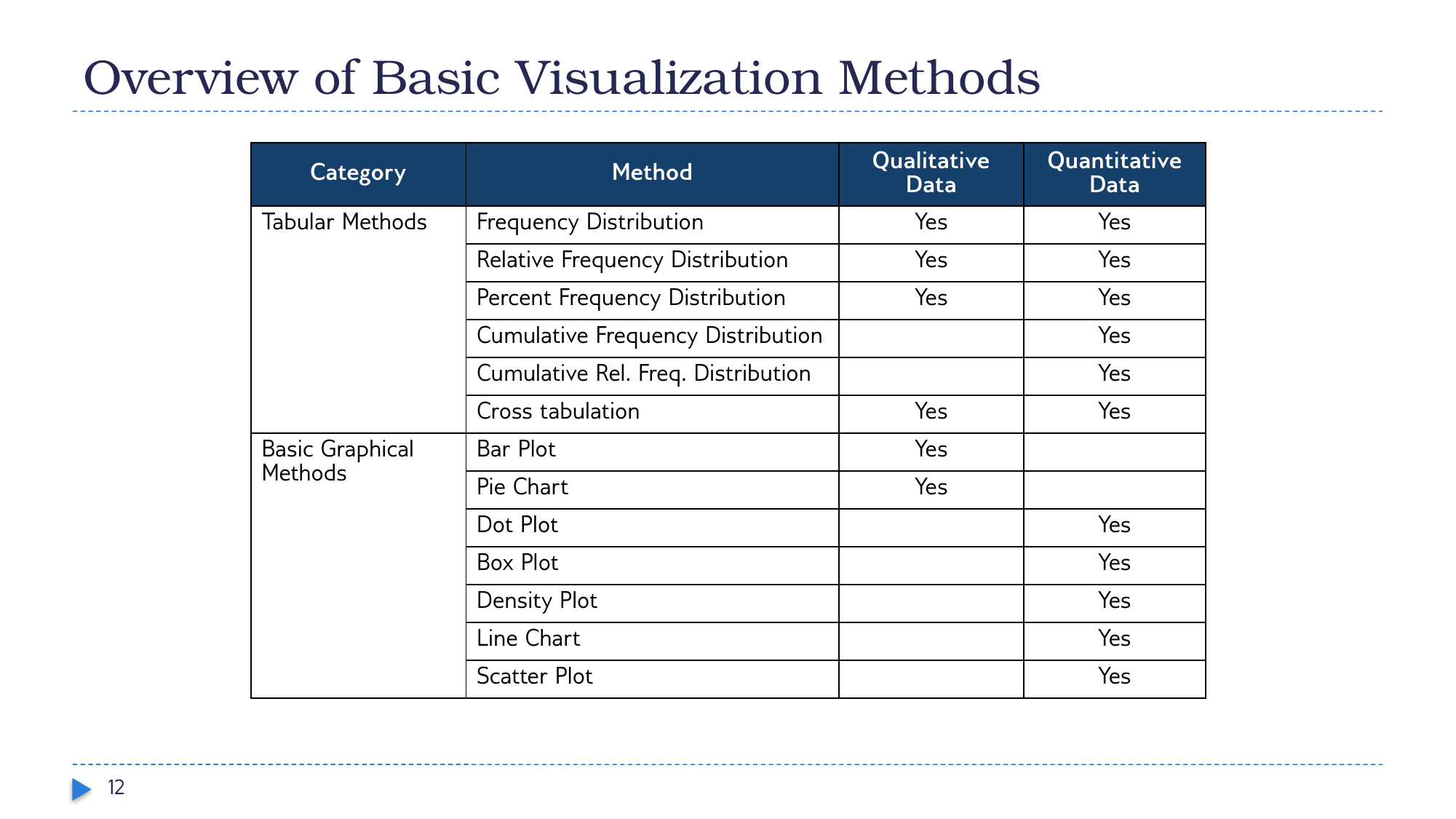

# Overview of Basic Visualization Methods
| Category | Method | Qualitative Data | Quantitative Data |
| --- | --- | --- | --- |
| Tabular Methods | Frequency Distribution | Yes | Yes |
|  | Relative Frequency Distribution | Yes | Yes |
|  | Percent Frequency Distribution | Yes | Yes |
|  | Cumulative Frequency Distribution |  | Yes |
|  | Cumulative Rel. Freq. Distribution |  | Yes |
|  | Cross tabulation | Yes | Yes |
| Basic Graphical Methods | Bar Plot | Yes |  |
|  | Pie Chart | Yes |  |
|  | Dot Plot |  | Yes |
|  | Box Plot |  | Yes |
|  | Density Plot |  | Yes |
|  | Line Chart |  | Yes |
|  | Scatter Plot |  | Yes |
12